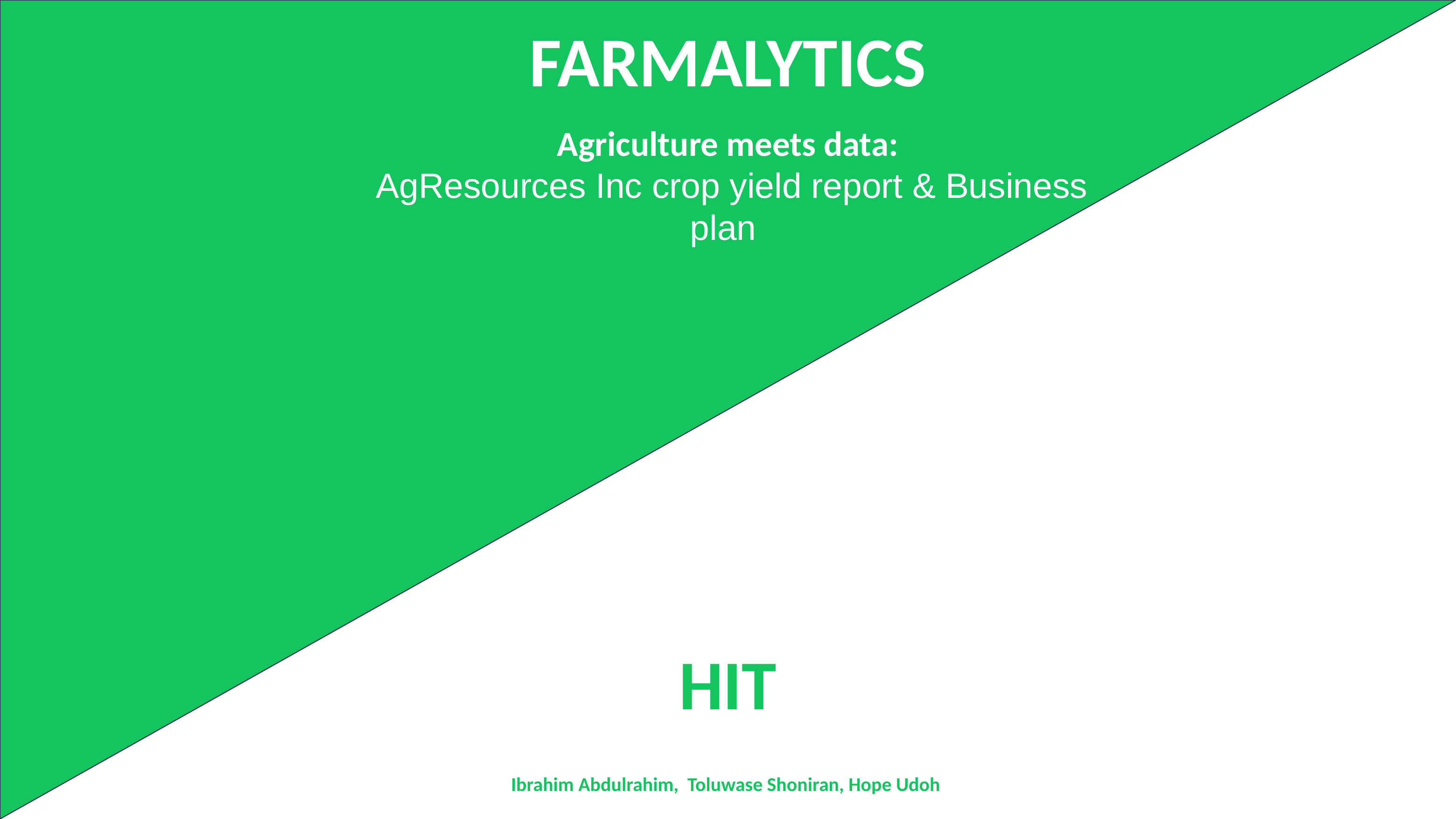

FARMALYTICS
Agriculture meets data:
 AgResources Inc crop yield report & Business plan
HIT
Ibrahim Abdulrahim,  Toluwase Shoniran, Hope Udoh